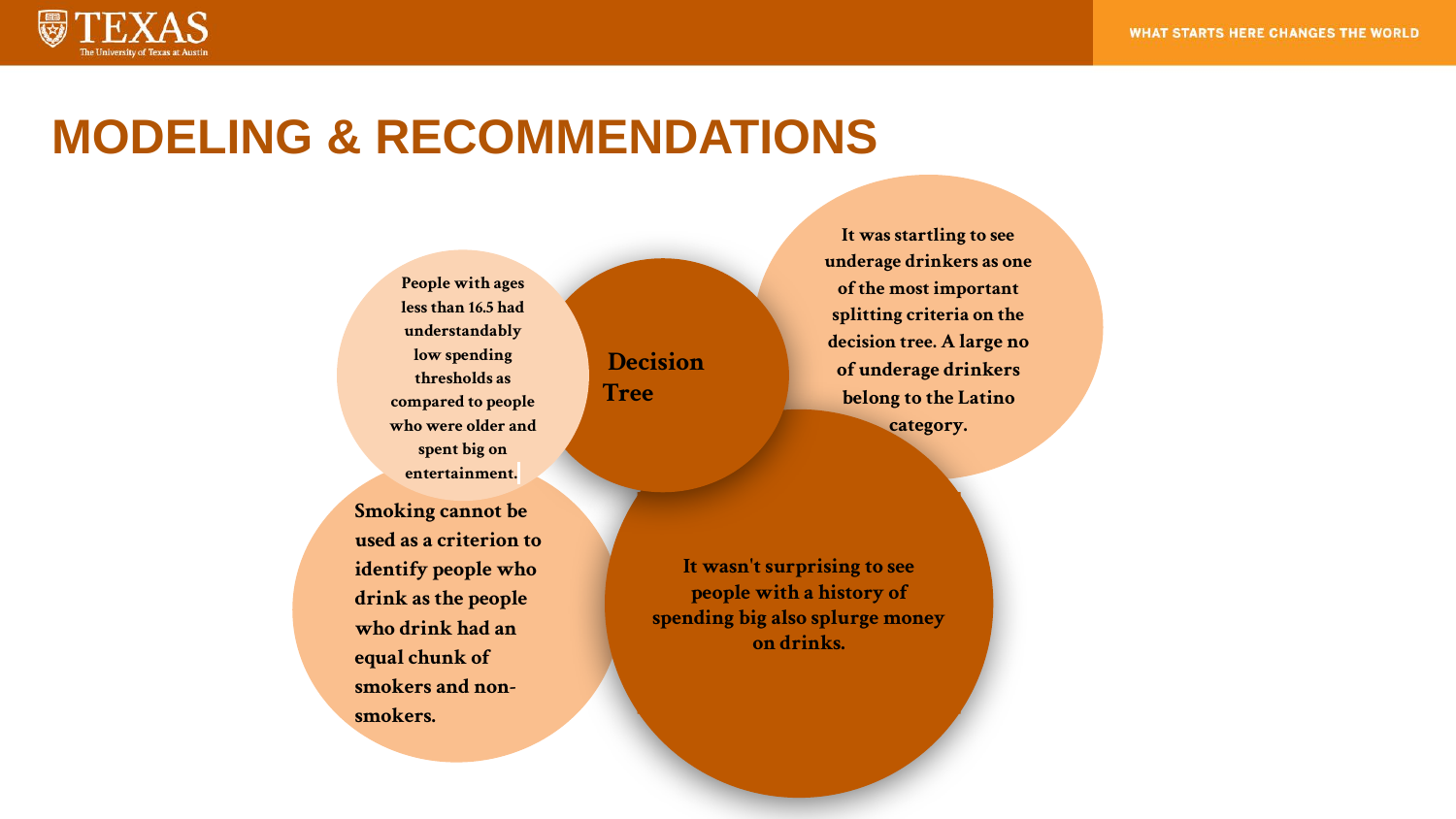

# MODELING & RECOMMENDATIONS
It was startling to see underage drinkers as one of the most important splitting criteria on the decision tree. A large no of underage drinkers belong to the Latino category.
Smoking cannot be used as a criterion to identify people who drink as the people who drink had an equal chunk of smokers and non-smokers.
People with ages less than 16.5 had understandably low spending thresholds as compared to people who were older and spent big on entertainment.
 Decision Tree

It wasn't surprising to see people with a history of spending big also splurge money on drinks.
Topics to stay away from